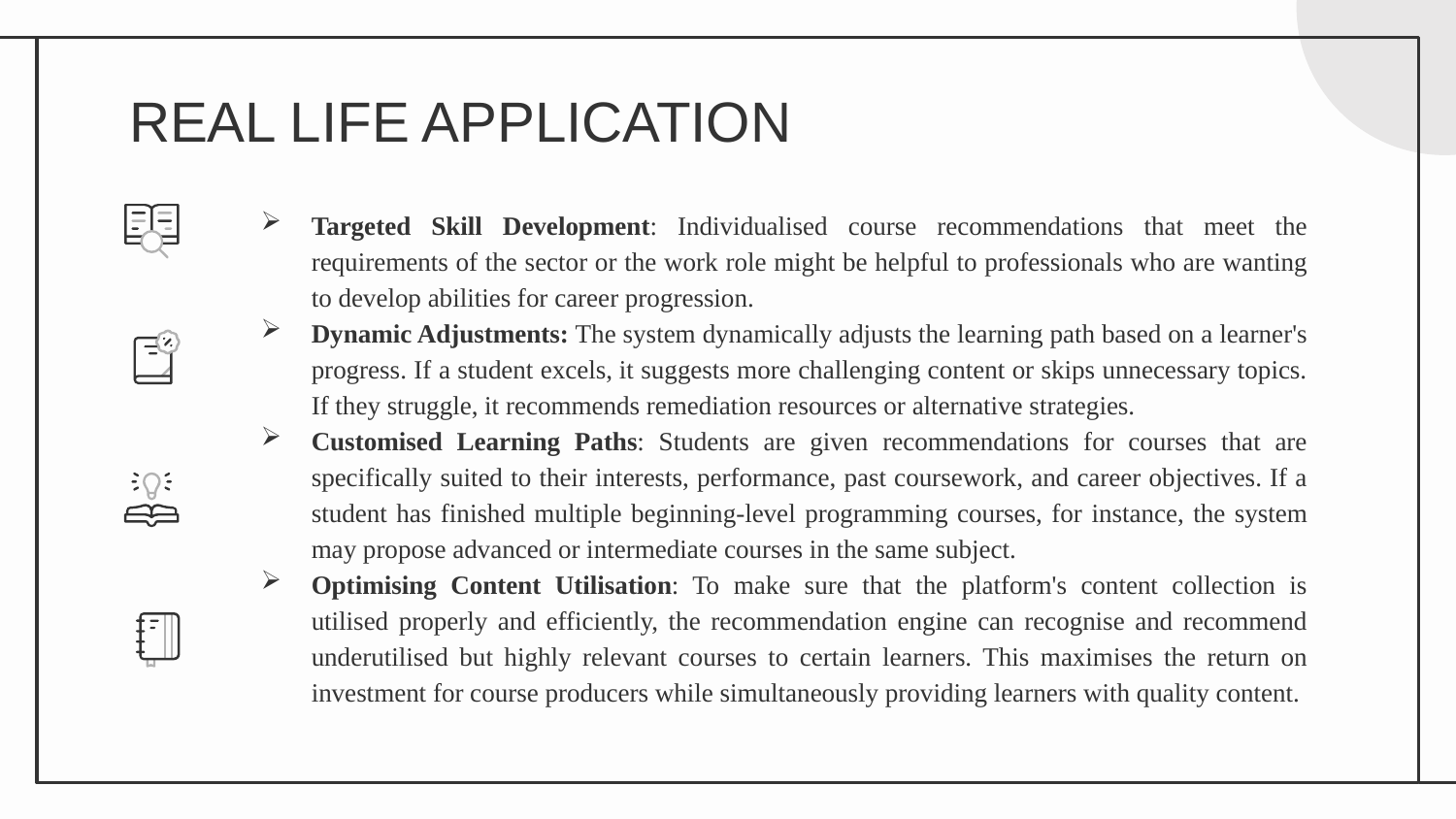

# REAL LIFE APPLICATION
Targeted Skill Development: Individualised course recommendations that meet the requirements of the sector or the work role might be helpful to professionals who are wanting to develop abilities for career progression.
Dynamic Adjustments: The system dynamically adjusts the learning path based on a learner's progress. If a student excels, it suggests more challenging content or skips unnecessary topics. If they struggle, it recommends remediation resources or alternative strategies.
Customised Learning Paths: Students are given recommendations for courses that are specifically suited to their interests, performance, past coursework, and career objectives. If a student has finished multiple beginning-level programming courses, for instance, the system may propose advanced or intermediate courses in the same subject.
Optimising Content Utilisation: To make sure that the platform's content collection is utilised properly and efficiently, the recommendation engine can recognise and recommend underutilised but highly relevant courses to certain learners. This maximises the return on investment for course producers while simultaneously providing learners with quality content.